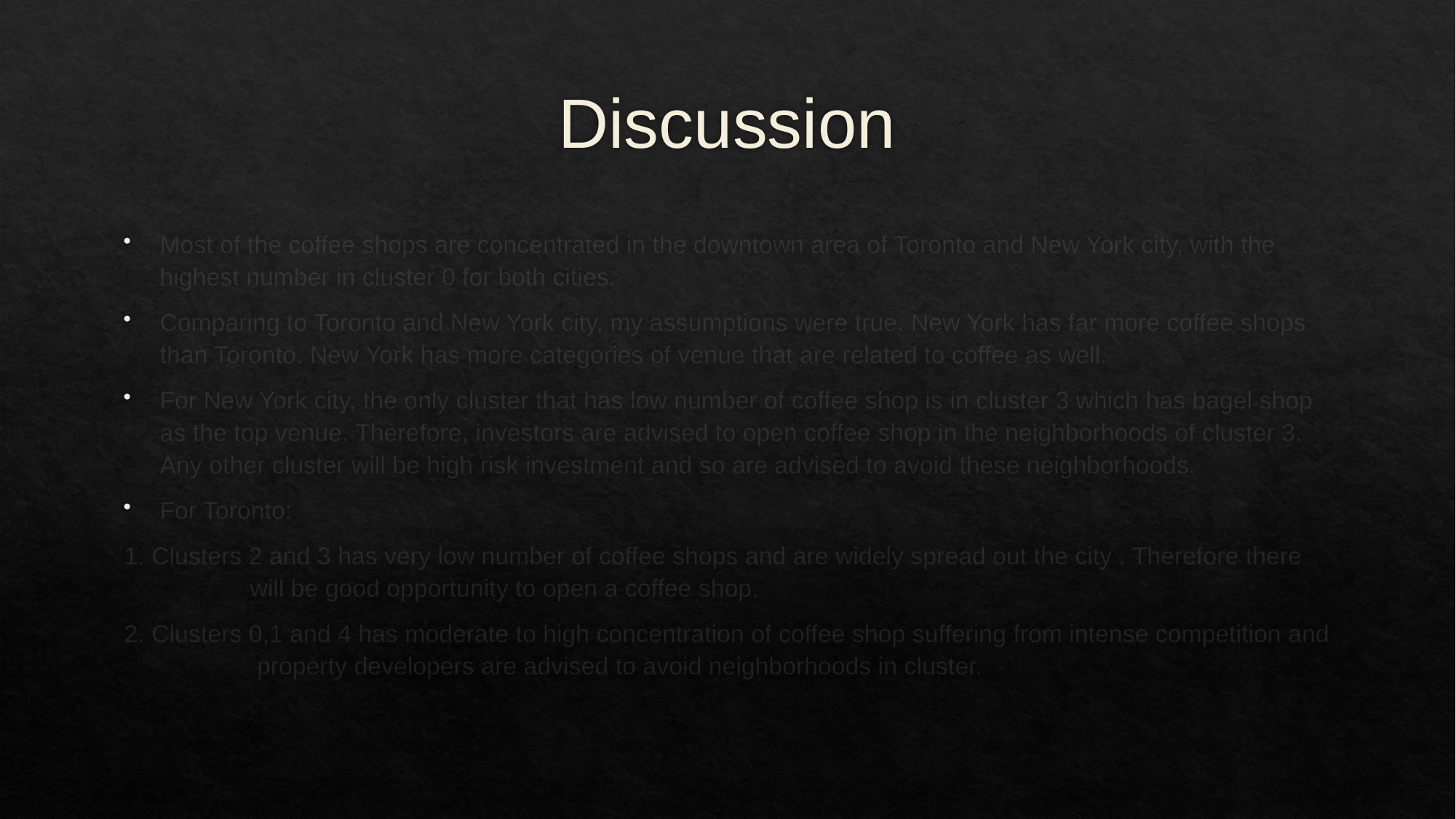

# Discussion
Most of the coffee shops are concentrated in the downtown area of Toronto and New York city, with the highest number in cluster 0 for both cities.
Comparing to Toronto and New York city, my assumptions were true. New York has far more coffee shops than Toronto. New York has more categories of venue that are related to coffee as well.
For New York city, the only cluster that has low number of coffee shop is in cluster 3 which has bagel shop as the top venue. Therefore, investors are advised to open coffee shop in the neighborhoods of cluster 3. Any other cluster will be high risk investment and so are advised to avoid these neighborhoods.
For Toronto:
	1. Clusters 2 and 3 has very low number of coffee shops and are widely spread out the city . Therefore there 	    	    will be good opportunity to open a coffee shop.
	2. Clusters 0,1 and 4 has moderate to high concentration of coffee shop suffering from intense competition and 	      	     property developers are advised to avoid neighborhoods in cluster.